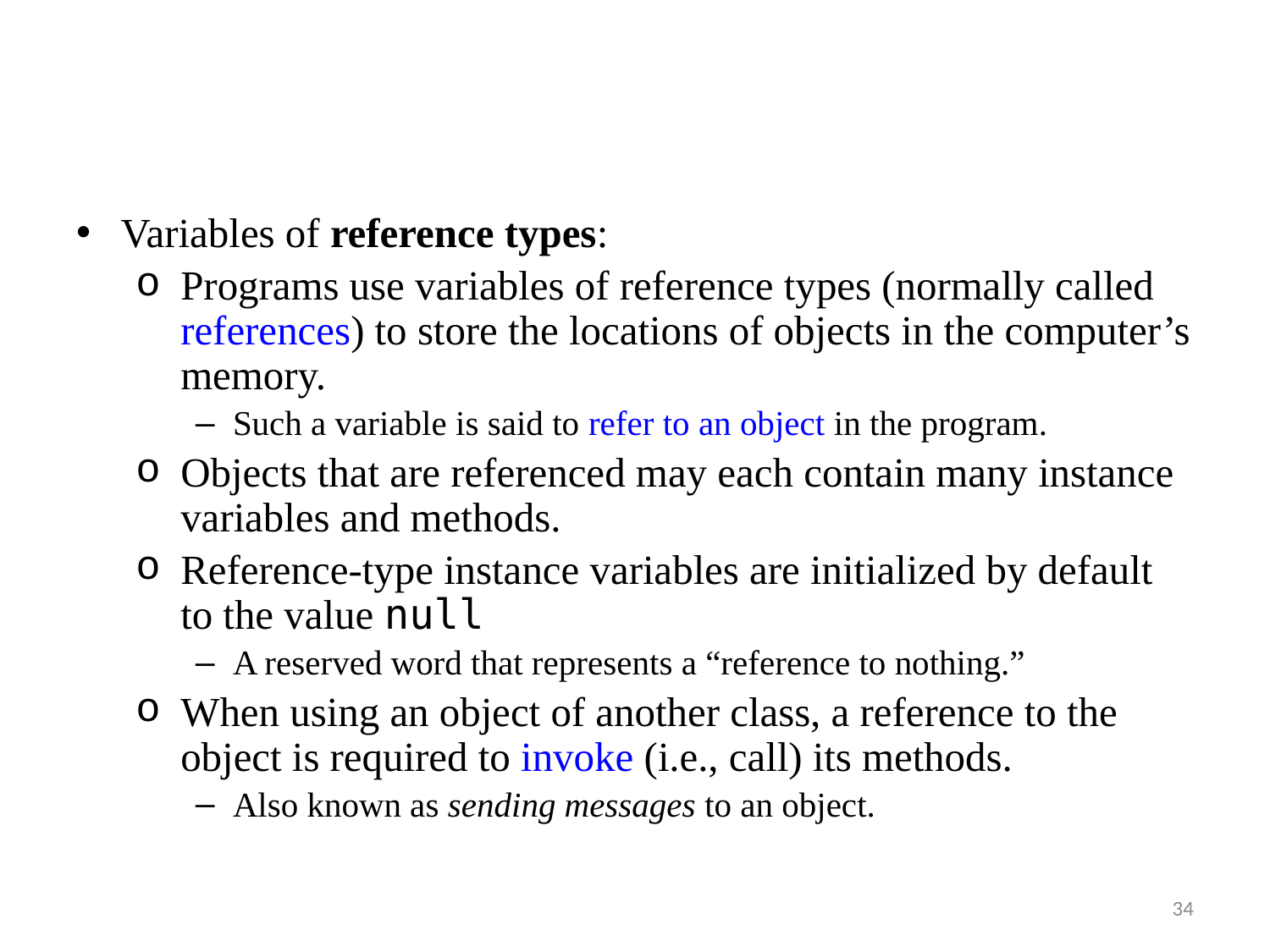

Variables of reference types:
Programs use variables of reference types (normally called references) to store the locations of objects in the computer’s memory.
Such a variable is said to refer to an object in the program.
Objects that are referenced may each contain many instance variables and methods.
Reference-type instance variables are initialized by default to the value null
A reserved word that represents a “reference to nothing.”
When using an object of another class, a reference to the object is required to invoke (i.e., call) its methods.
Also known as sending messages to an object.
34